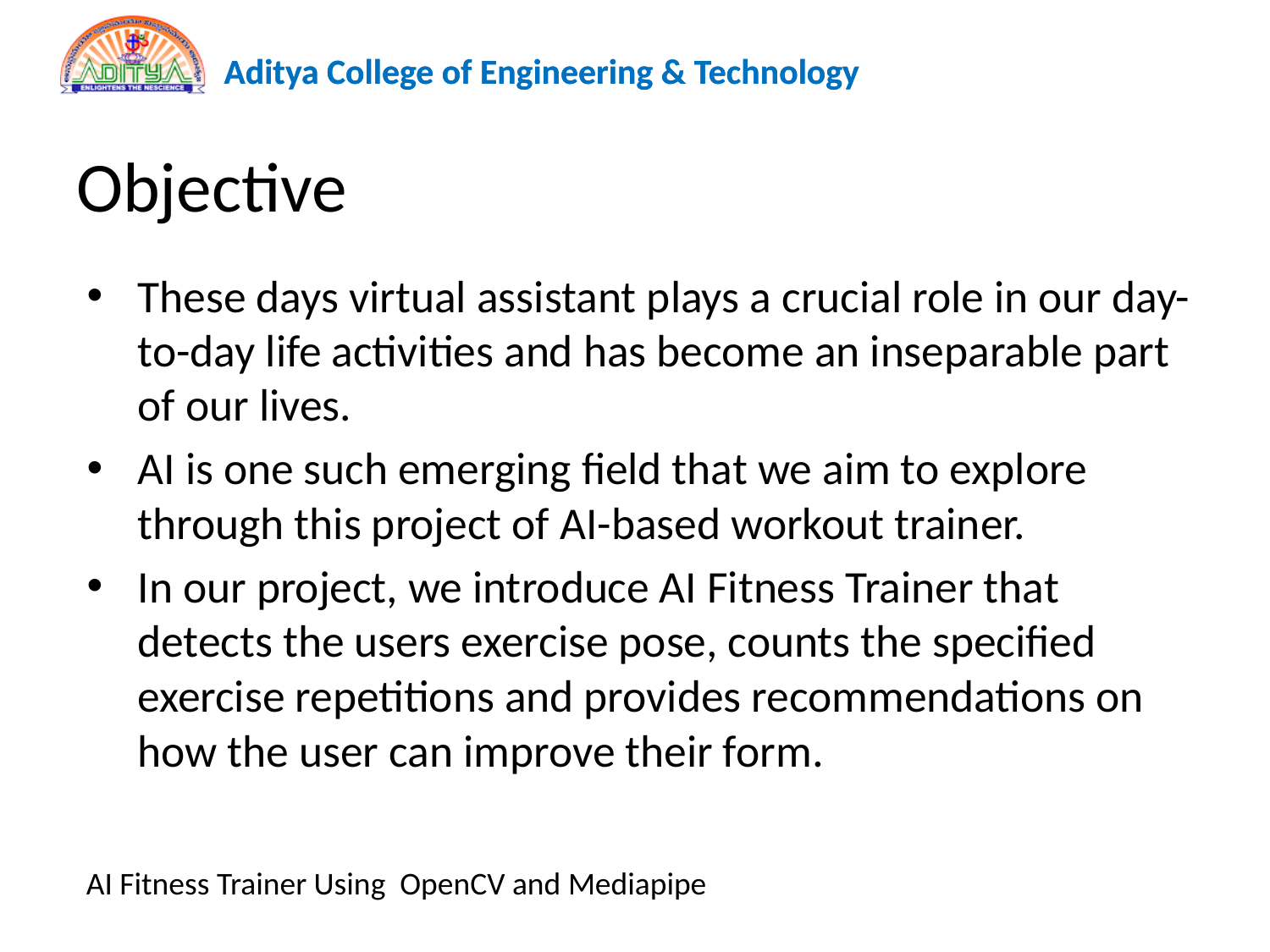

# Objective

These days virtual assistant plays a crucial role in our day-to-day life activities and has become an inseparable part of our lives.
AI is one such emerging field that we aim to explore through this project of AI-based workout trainer.
In our project, we introduce AI Fitness Trainer that detects the users exercise pose, counts the specified exercise repetitions and provides recommendations on how the user can improve their form.

AI Fitness Trainer Using  OpenCV and Mediapipe
4